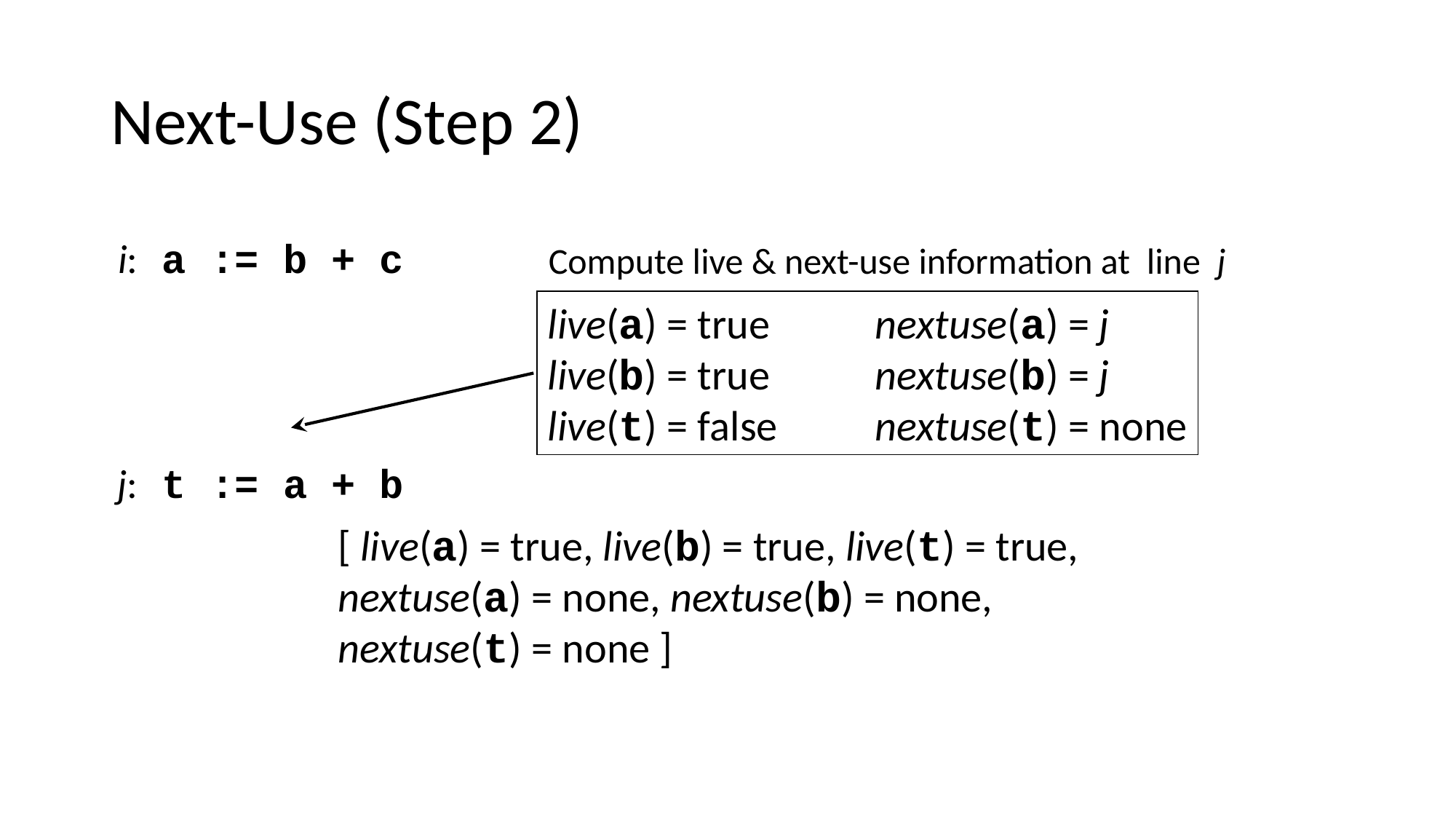

# Next-Use (Step 2)
i: a := b + c
Compute live & next-use information at  line  j
live(a) = true	nextuse(a) = j
live(b) = true	nextuse(b) = j
live(t) = false	nextuse(t) = none

j: t := a + b
[ live(a) = true, live(b) = true, live(t) = true, nextuse(a) = none, nextuse(b) = none, nextuse(t) = none ]